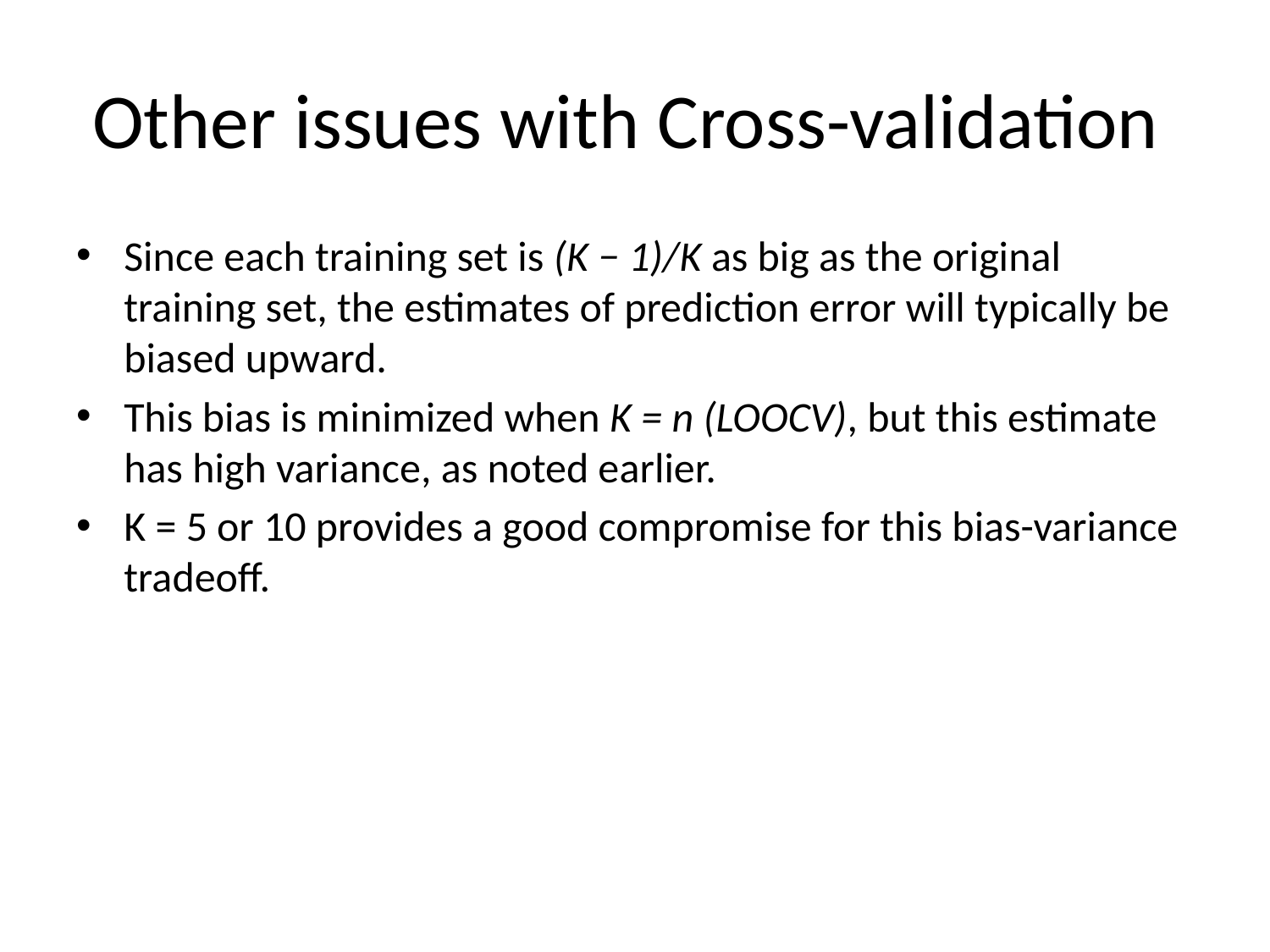

# Other issues with Cross-validation
Since each training set is (K − 1)/K as big as the original training set, the estimates of prediction error will typically be biased upward.
This bias is minimized when K = n (LOOCV), but this estimate has high variance, as noted earlier.
K = 5 or 10 provides a good compromise for this bias-variance tradeoff.